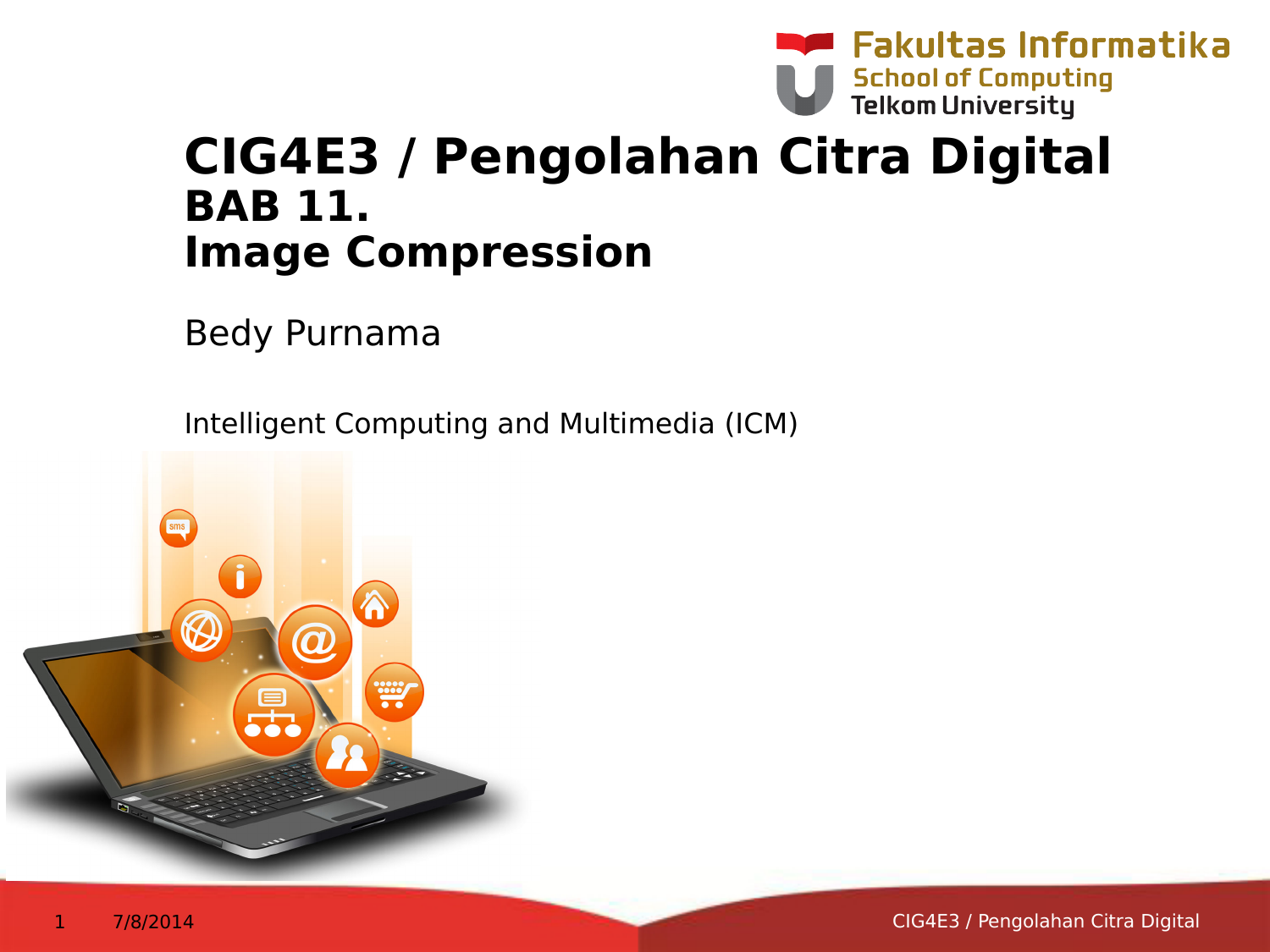

# CIG4E3 / Pengolahan Citra Digital BAB 11. Image Compression
Bedy Purnama
Intelligent Computing and Multimedia (ICM)
1
7/8/2014